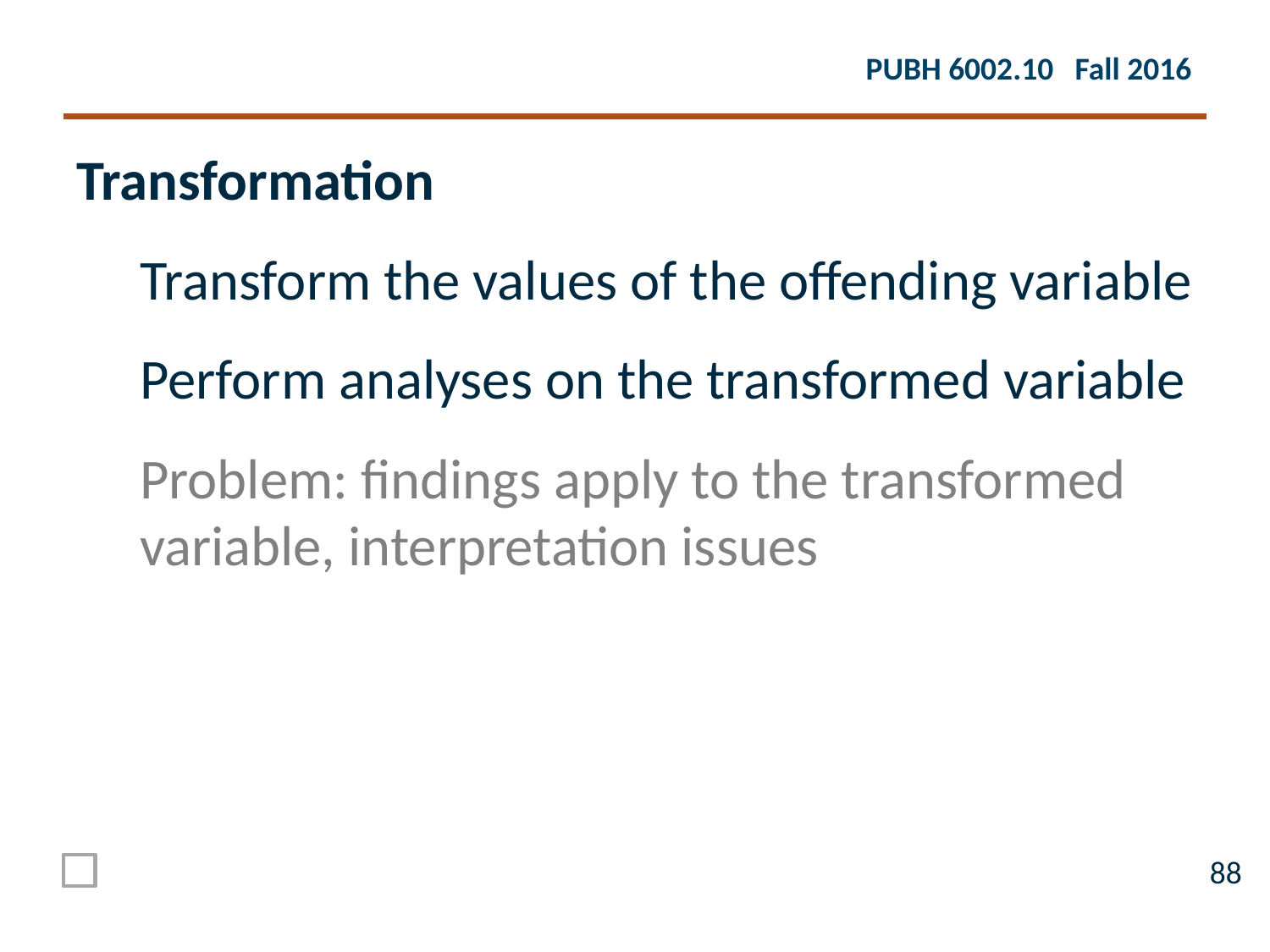

Transformation
Transform the values of the offending variable
Perform analyses on the transformed variable
Problem: findings apply to the transformed variable, interpretation issues